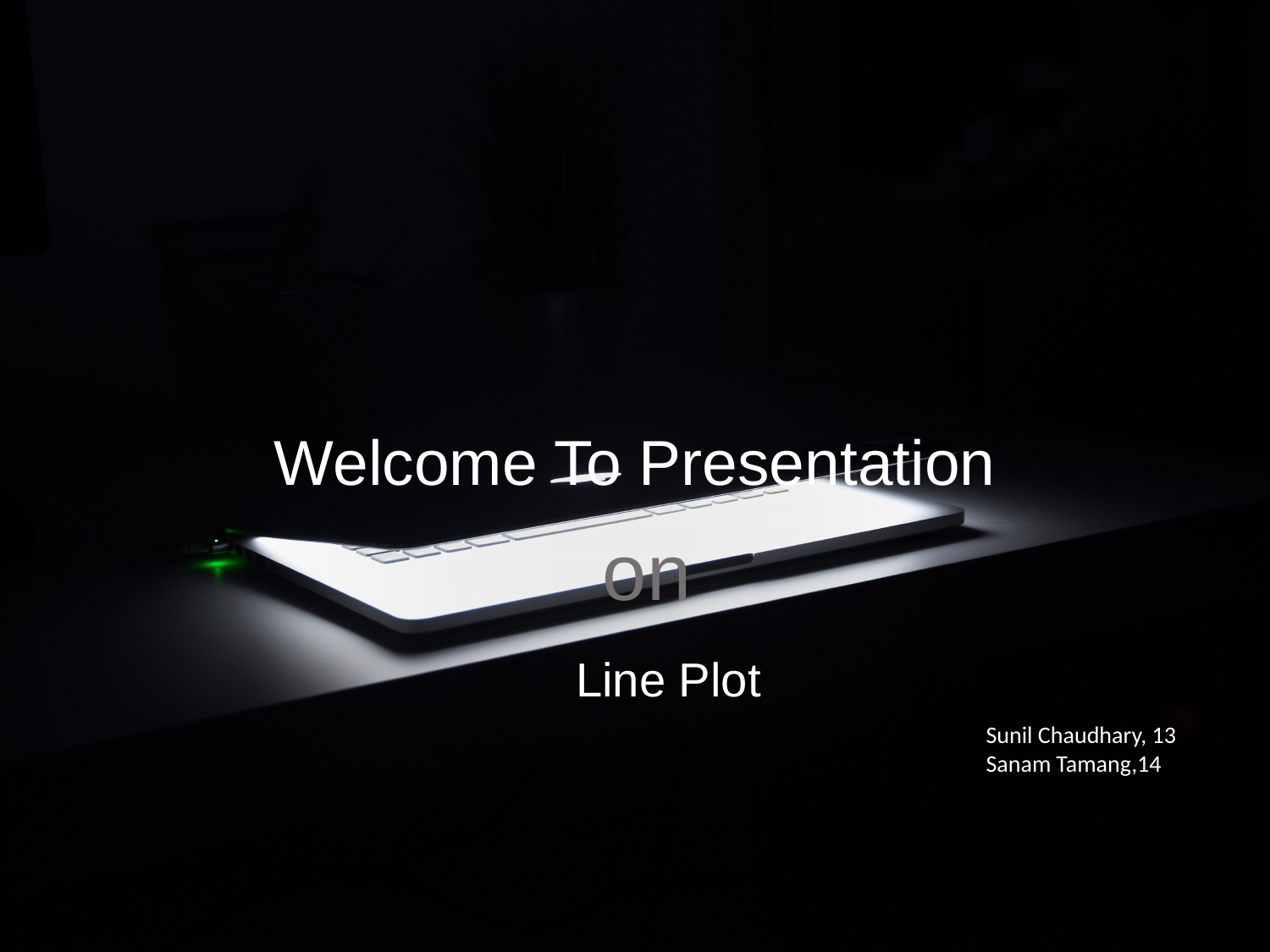

Welcome To Presentation
on
Line Plot
Sunil Chaudhary, 13
Sanam Tamang,14